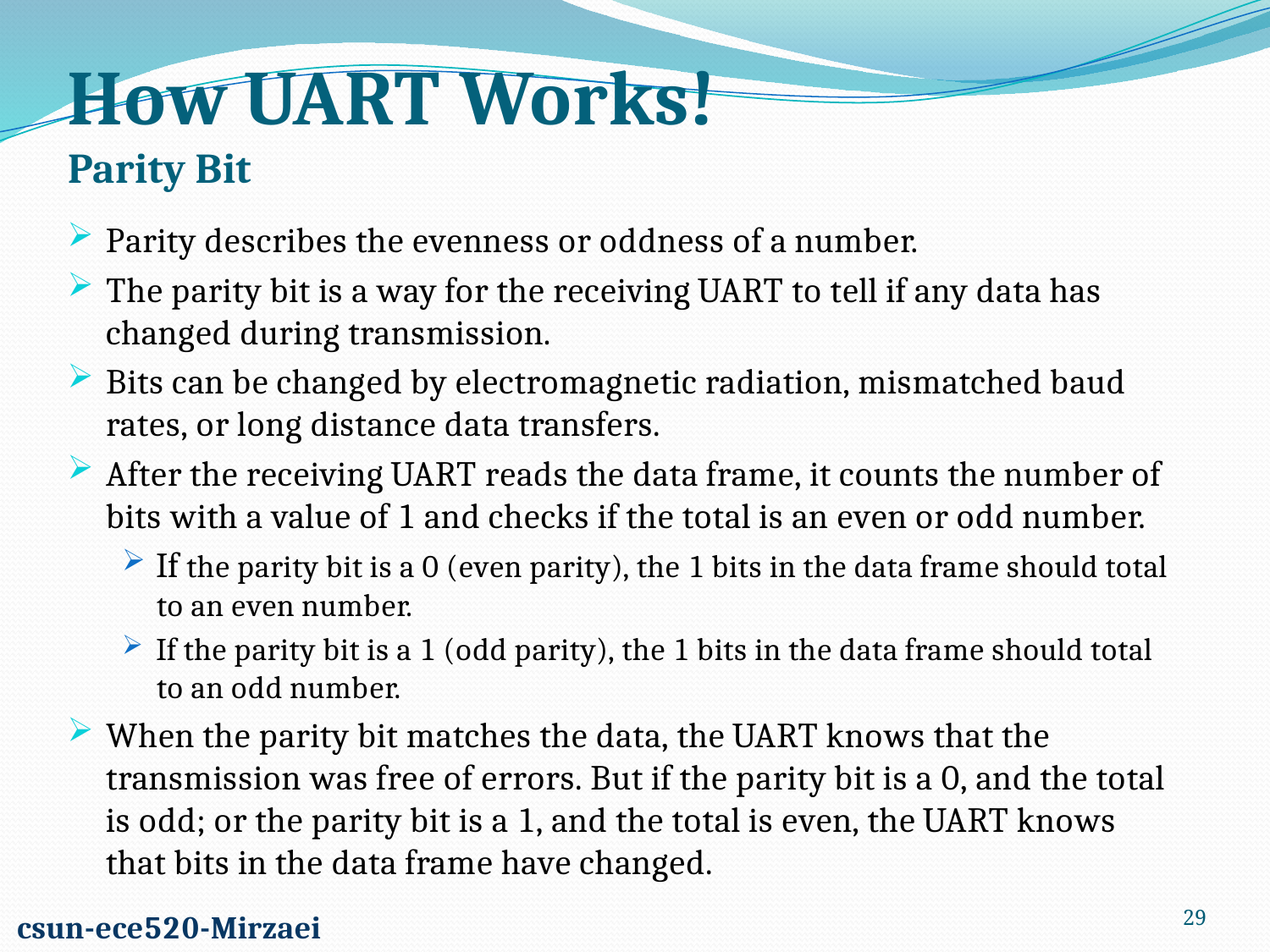

How UART Works!
Parity Bit
Parity describes the evenness or oddness of a number.
The parity bit is a way for the receiving UART to tell if any data has changed during transmission.
Bits can be changed by electromagnetic radiation, mismatched baud rates, or long distance data transfers.
After the receiving UART reads the data frame, it counts the number of bits with a value of 1 and checks if the total is an even or odd number.
If the parity bit is a 0 (even parity), the 1 bits in the data frame should total to an even number.
If the parity bit is a 1 (odd parity), the 1 bits in the data frame should total to an odd number.
When the parity bit matches the data, the UART knows that the transmission was free of errors. But if the parity bit is a 0, and the total is odd; or the parity bit is a 1, and the total is even, the UART knows that bits in the data frame have changed.
29
csun-ece520-Mirzaei